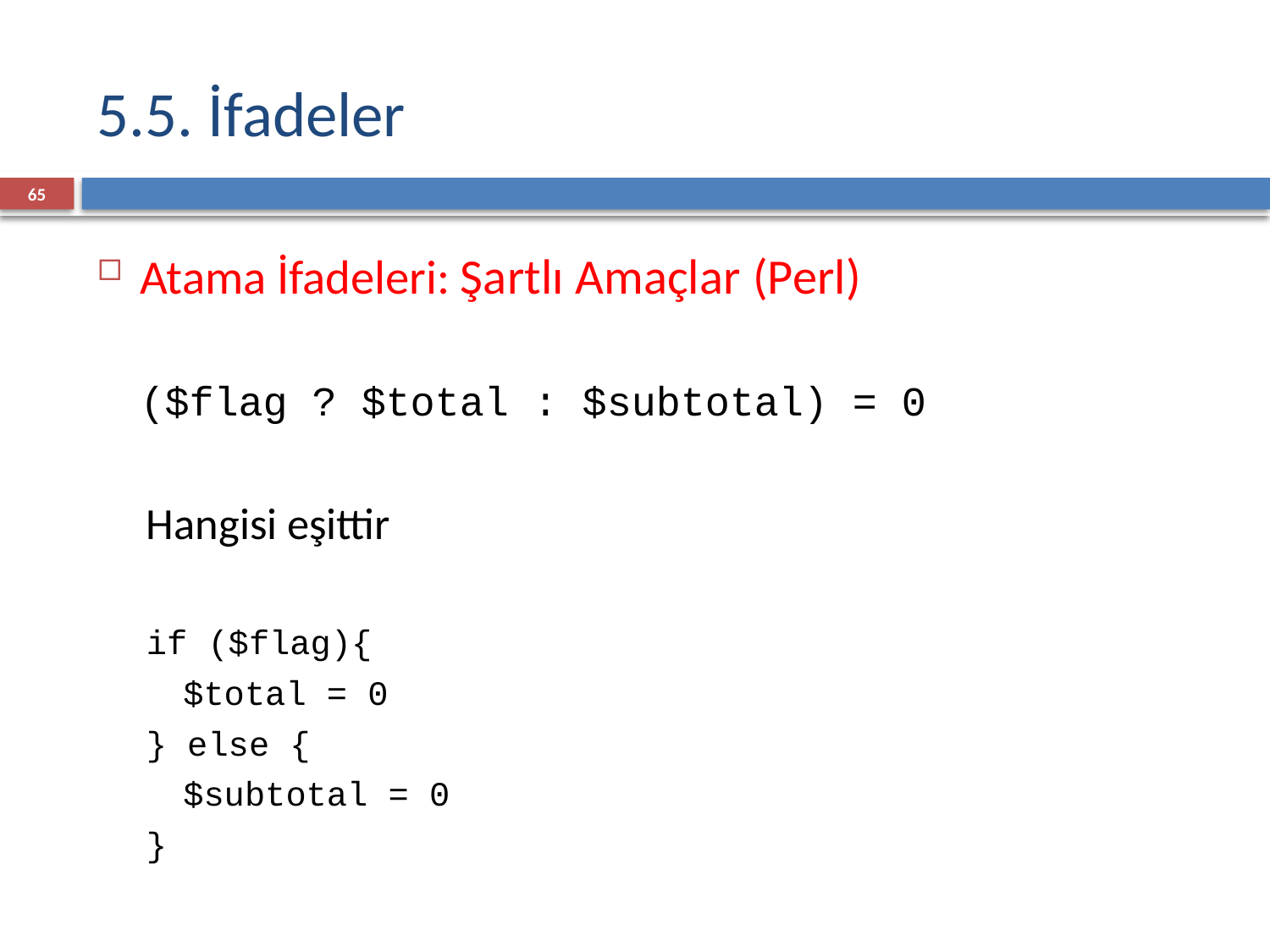

# 5.5. İfadeler
65
Atama İfadeleri: Şartlı Amaçlar (Perl)
($flag ? $total : $subtotal) = 0

Hangisi eşittir

if ($flag){
	$total = 0
} else {
	$subtotal = 0
}